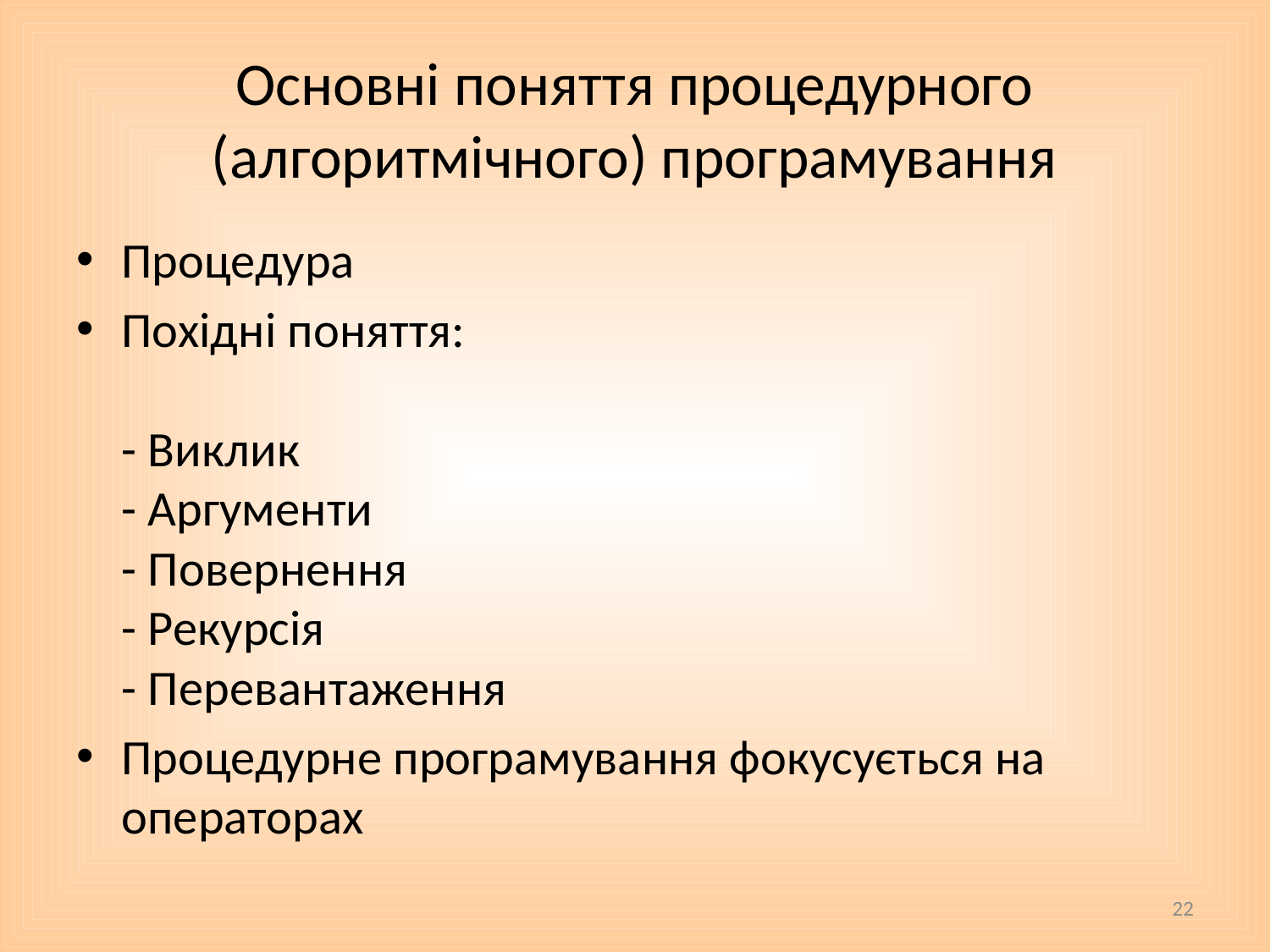

# Основні поняття процедурного (алгоритмічного) програмування
Процедура
Похідні поняття:
- Виклик
- Аргументи
- Повернення
- Рекурсія
- Перевантаження
Процедурне програмування фокусується на операторах
22